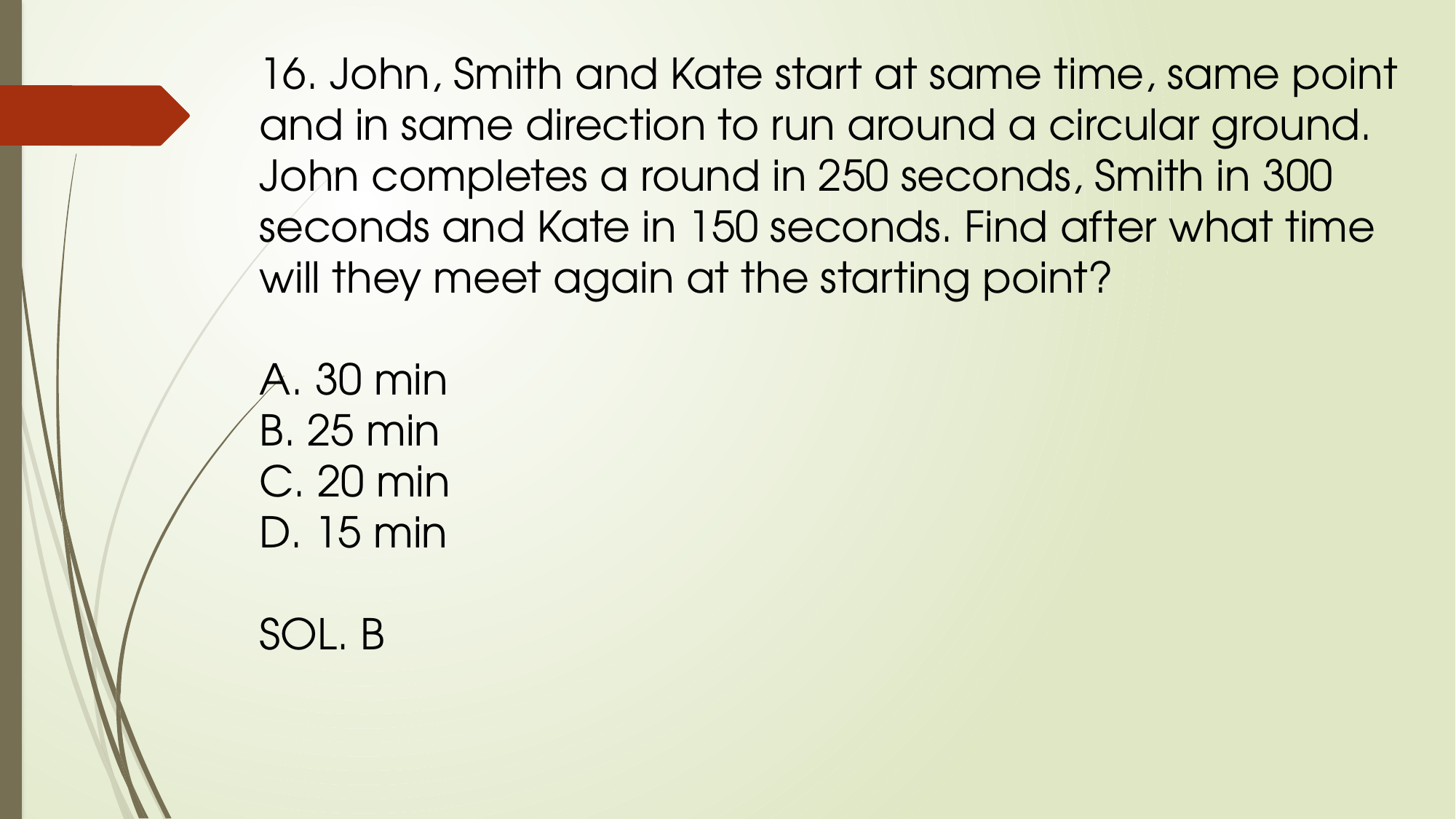

16. John, Smith and Kate start at same time, same point and in same direction to run around a circular ground. John completes a round in 250 seconds, Smith in 300 seconds and Kate in 150 seconds. Find after what time will they meet again at the starting point? 
A. 30 min 
B. 25 min
C. 20 min
D. 15 min

SOL. B